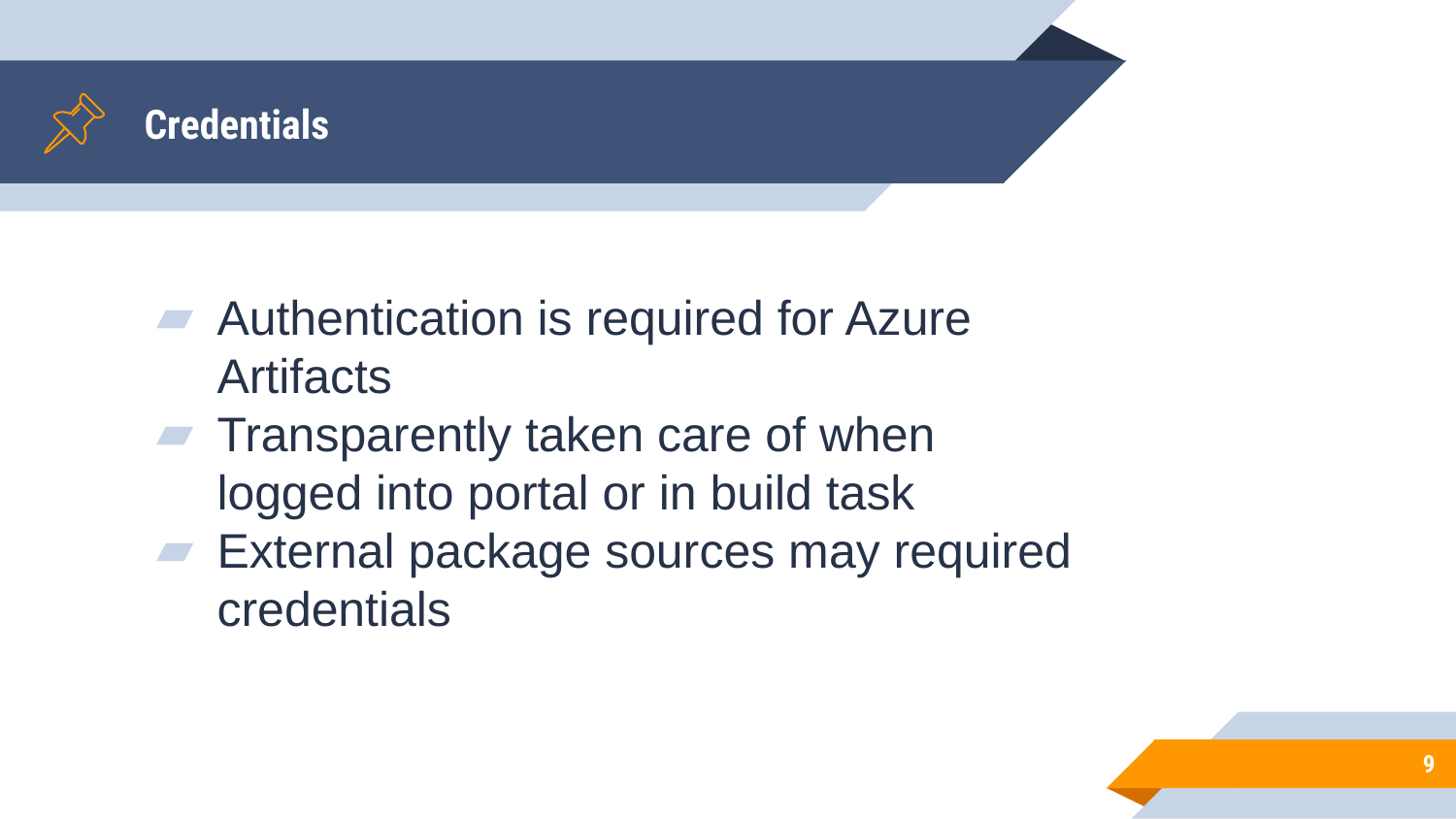

# Credentials

Authentication is required for Azure Artifacts
Transparently taken care of when logged into portal or in build task
External package sources may required credentials
9